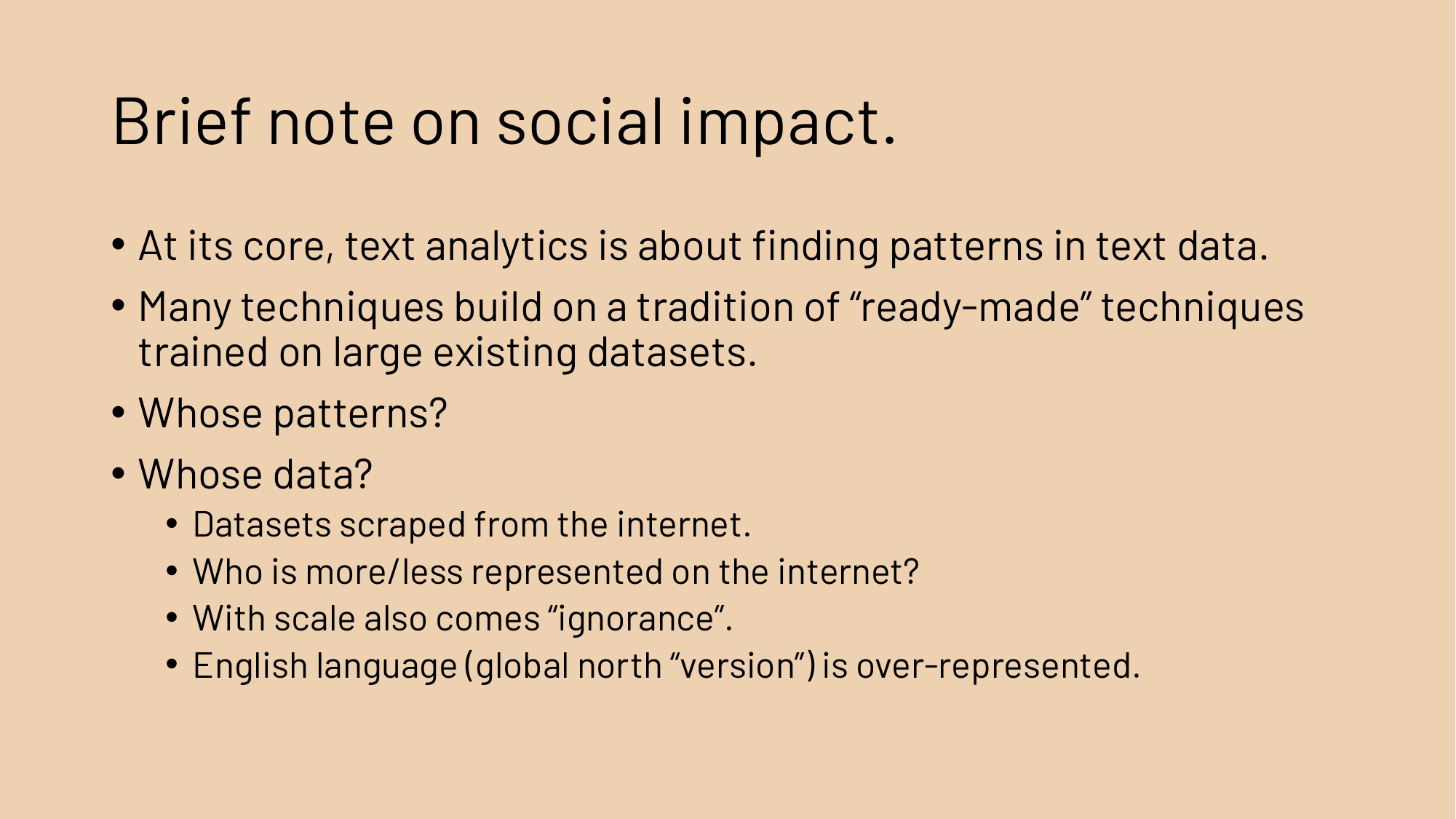

# Brief note on social impact.
At its core, text analytics is about finding patterns in text data.
Many techniques build on a tradition of “ready-made” techniques trained on large existing datasets.
Whose patterns?
Whose data?
Datasets scraped from the internet.
Who is more/less represented on the internet?
With scale also comes “ignorance”.
English language (global north “version”) is over-represented.